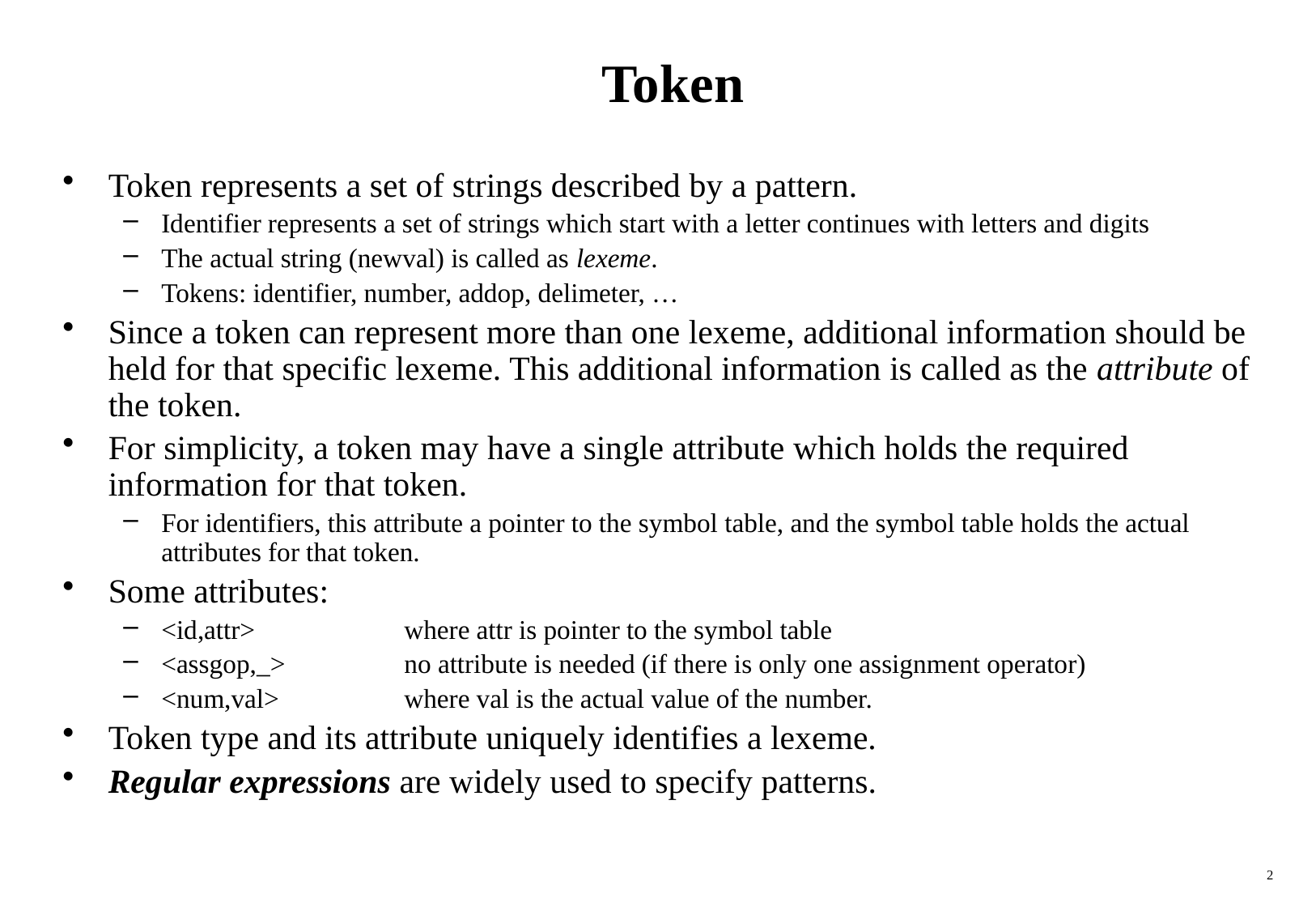

# Token
Token represents a set of strings described by a pattern.
Identifier represents a set of strings which start with a letter continues with letters and digits
The actual string (newval) is called as lexeme.
Tokens: identifier, number, addop, delimeter, …
Since a token can represent more than one lexeme, additional information should be held for that specific lexeme. This additional information is called as the attribute of the token.
For simplicity, a token may have a single attribute which holds the required information for that token.
For identifiers, this attribute a pointer to the symbol table, and the symbol table holds the actual attributes for that token.
Some attributes:
<id,attr>    	 	where attr is pointer to the symbol table
<assgop,_>     	no attribute is needed (if there is only one assignment operator)
<num,val>		where val is the actual value of the number.
Token type and its attribute uniquely identifies a lexeme.
Regular expressions are widely used to specify patterns.

2